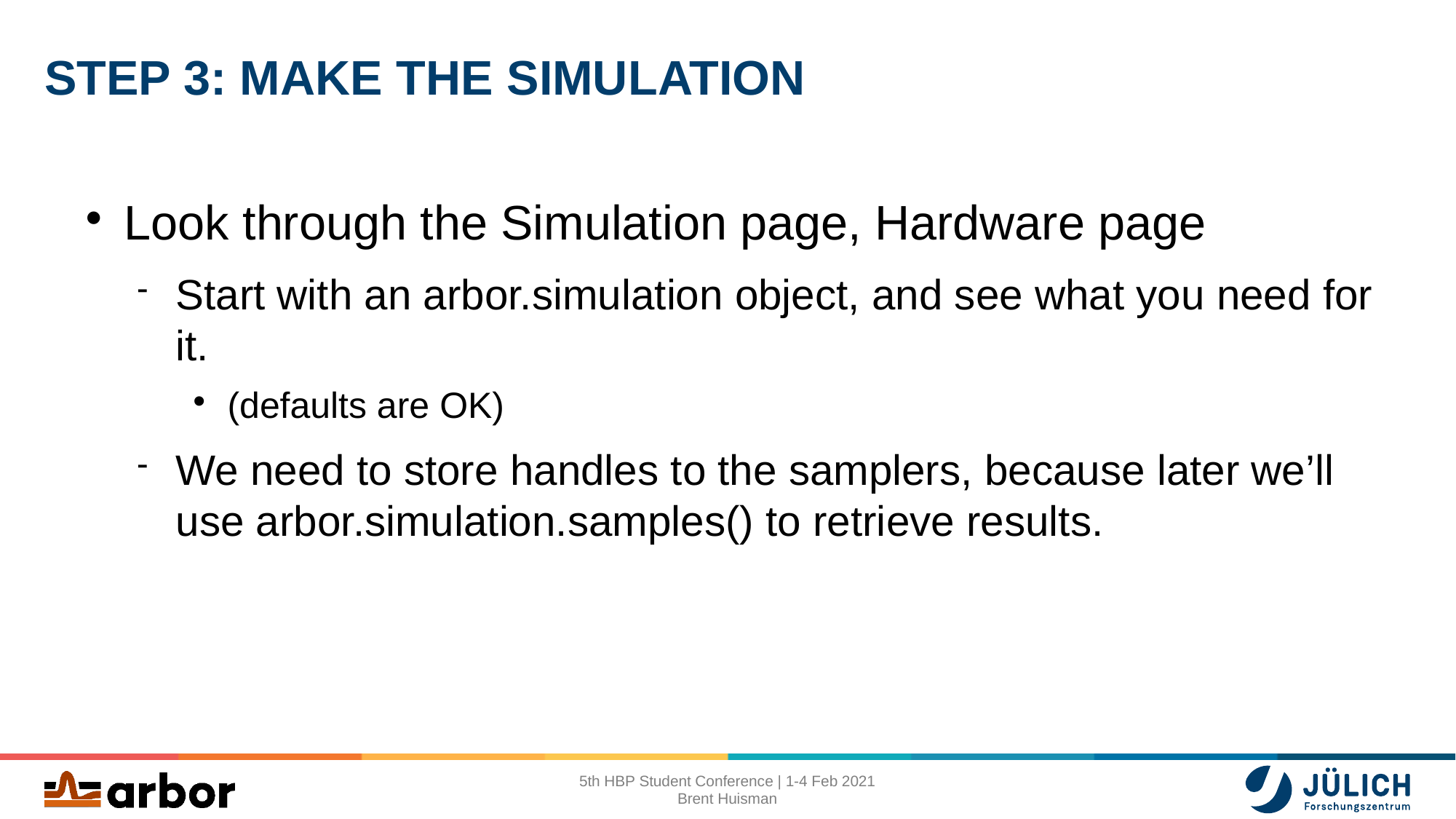

Step 3: Make the simulation

Look through the Simulation page, Hardware page
Start with an arbor.simulation object, and see what you need for it.
(defaults are OK)
We need to store handles to the samplers, because later we’ll use arbor.simulation.samples() to retrieve results.